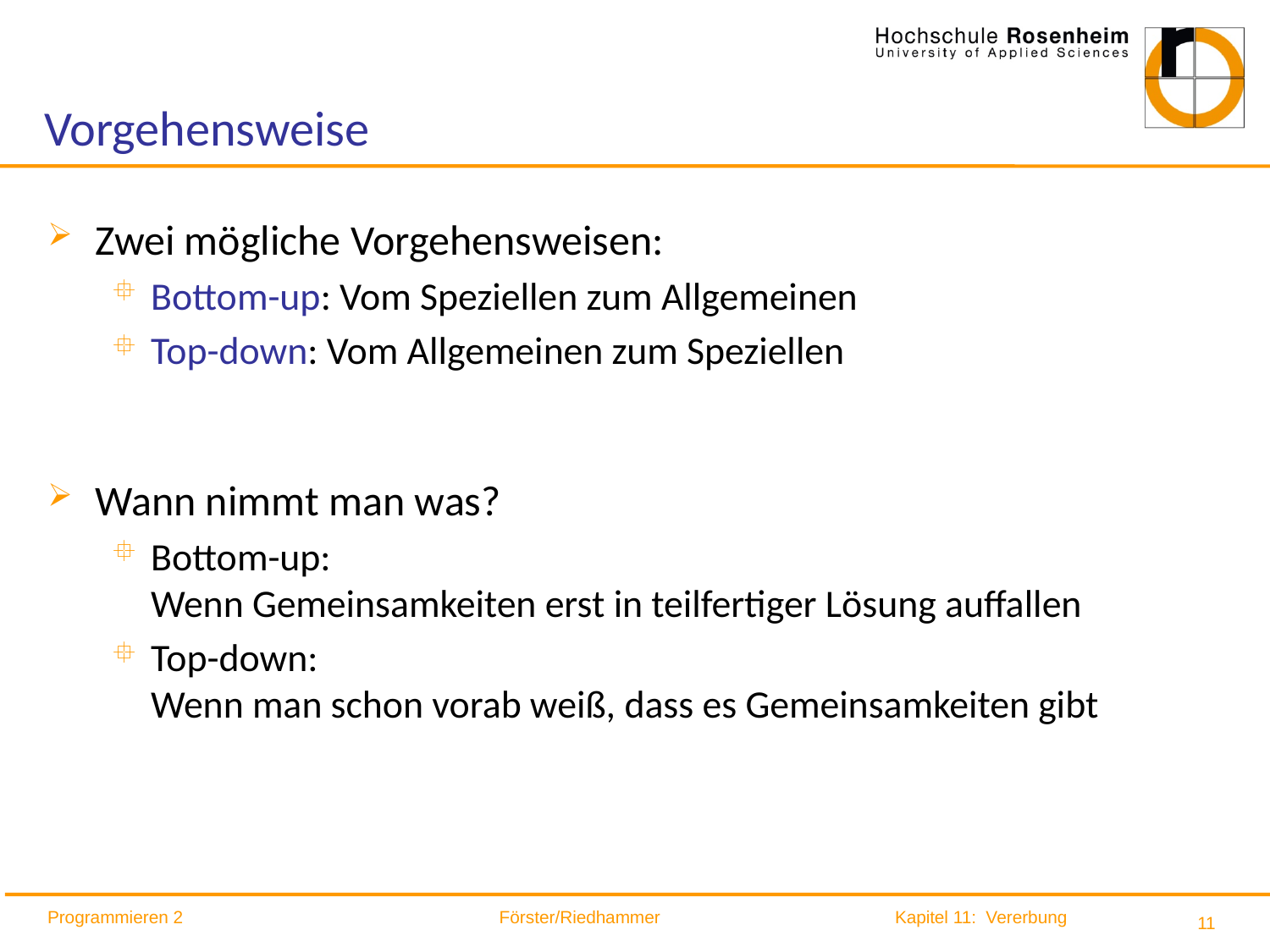

# Vorgehensweise
Zwei mögliche Vorgehensweisen:
Bottom-up: Vom Speziellen zum Allgemeinen
Top-down: Vom Allgemeinen zum Speziellen
Wann nimmt man was?
Bottom-up:
Wenn Gemeinsamkeiten erst in teilfertiger Lösung auffallen
Top-down:
Wenn man schon vorab weiß, dass es Gemeinsamkeiten gibt